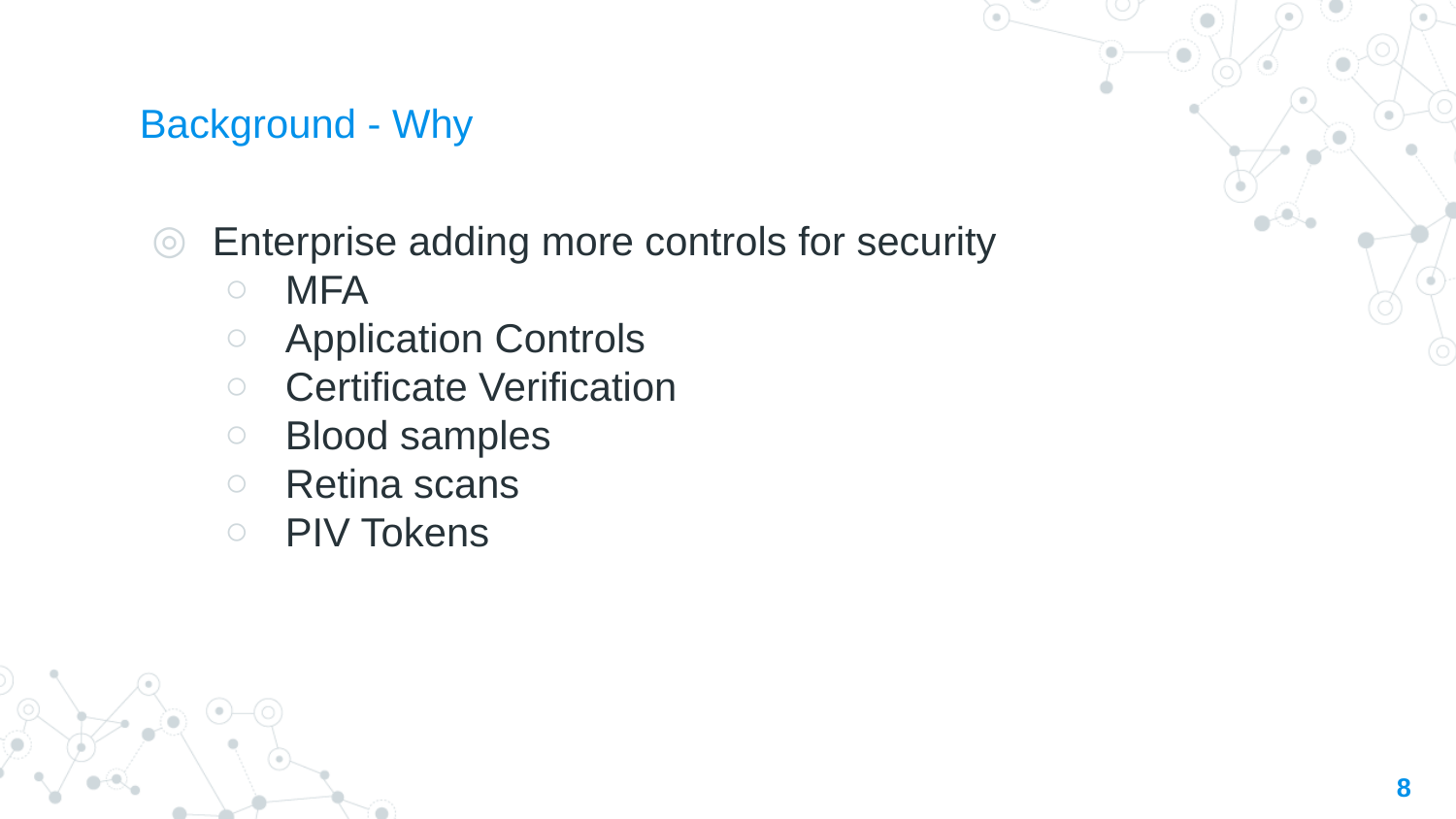

# Background - Why
Enterprise adding more controls for security
MFA
Application Controls
Certificate Verification
Blood samples
Retina scans
PIV Tokens

8